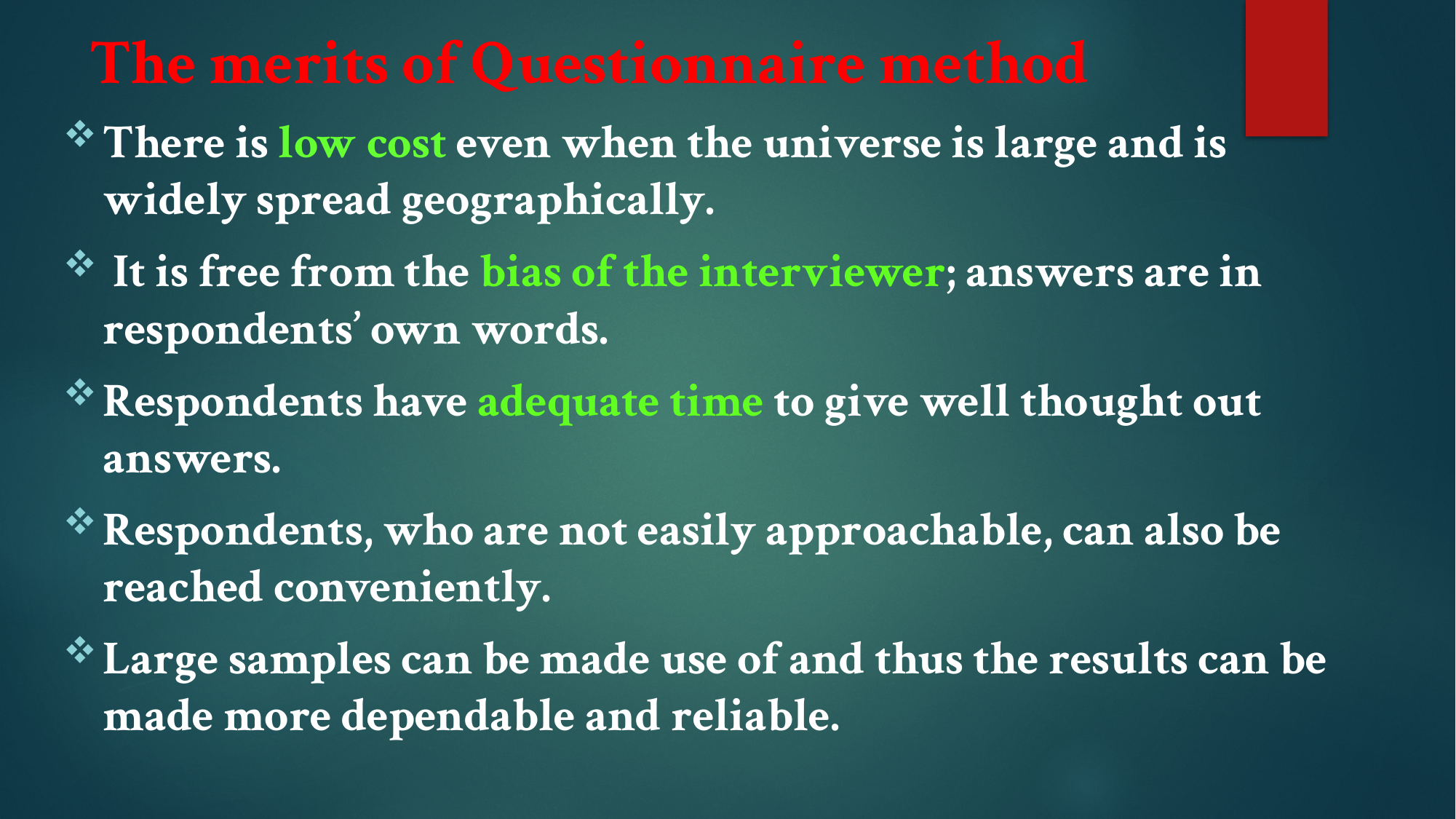

# The merits of Questionnaire method
There is low cost even when the universe is large and is widely spread geographically.
 It is free from the bias of the interviewer; answers are in respondents’ own words.
Respondents have adequate time to give well thought out answers.
Respondents, who are not easily approachable, can also be reached conveniently.
Large samples can be made use of and thus the results can be made more dependable and reliable.